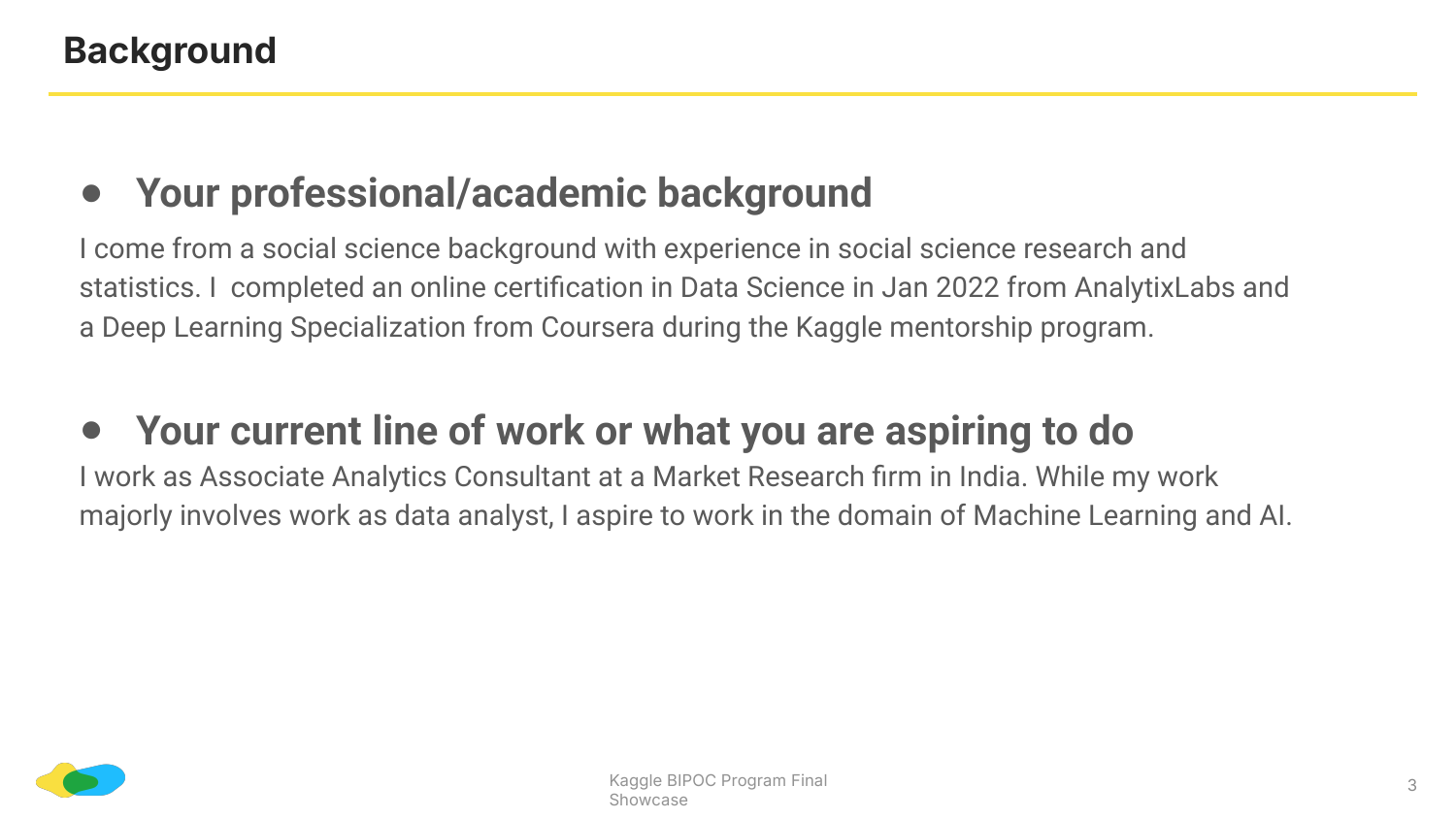

# Background
Your professional/academic background
I come from a social science background with experience in social science research and statistics. I  completed an online certification in Data Science in Jan 2022 from AnalytixLabs and a Deep Learning Specialization from Coursera during the Kaggle mentorship program.

Your current line of work or what you are aspiring to do
I work as Associate Analytics Consultant at a Market Research firm in India. While my work majorly involves work as data analyst, I aspire to work in the domain of Machine Learning and AI.
3